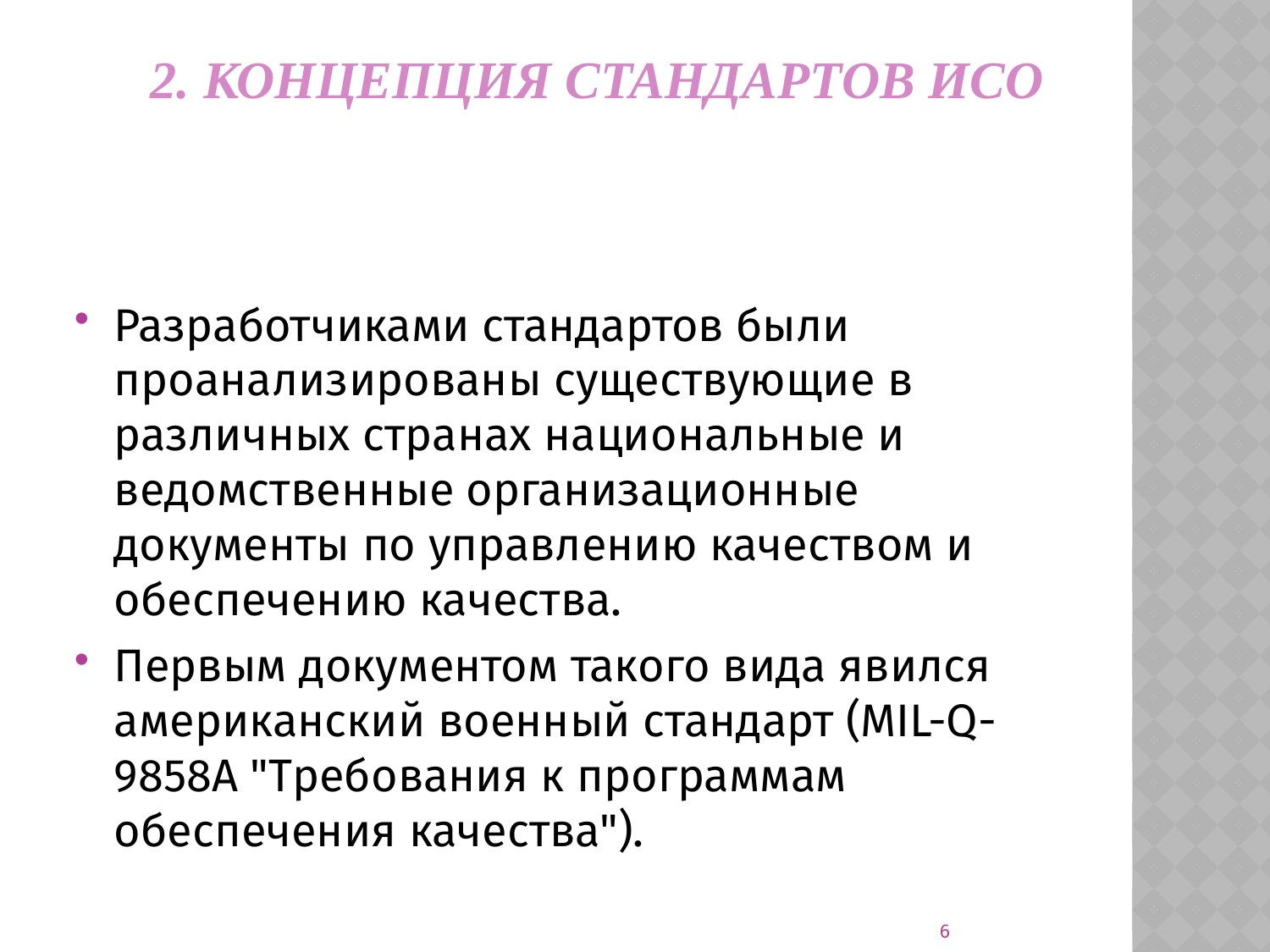

# 2. Концепция стандартов ИСО

Разработчиками стандартов были проанализированы существующие в различных странах национальные и ведомственные организационные документы по управлению качеством и обеспечению качества.
Первым документом такого вида явился американский военный стандарт (MIL-Q-9858A "Требования к программам обеспечения качества").
6